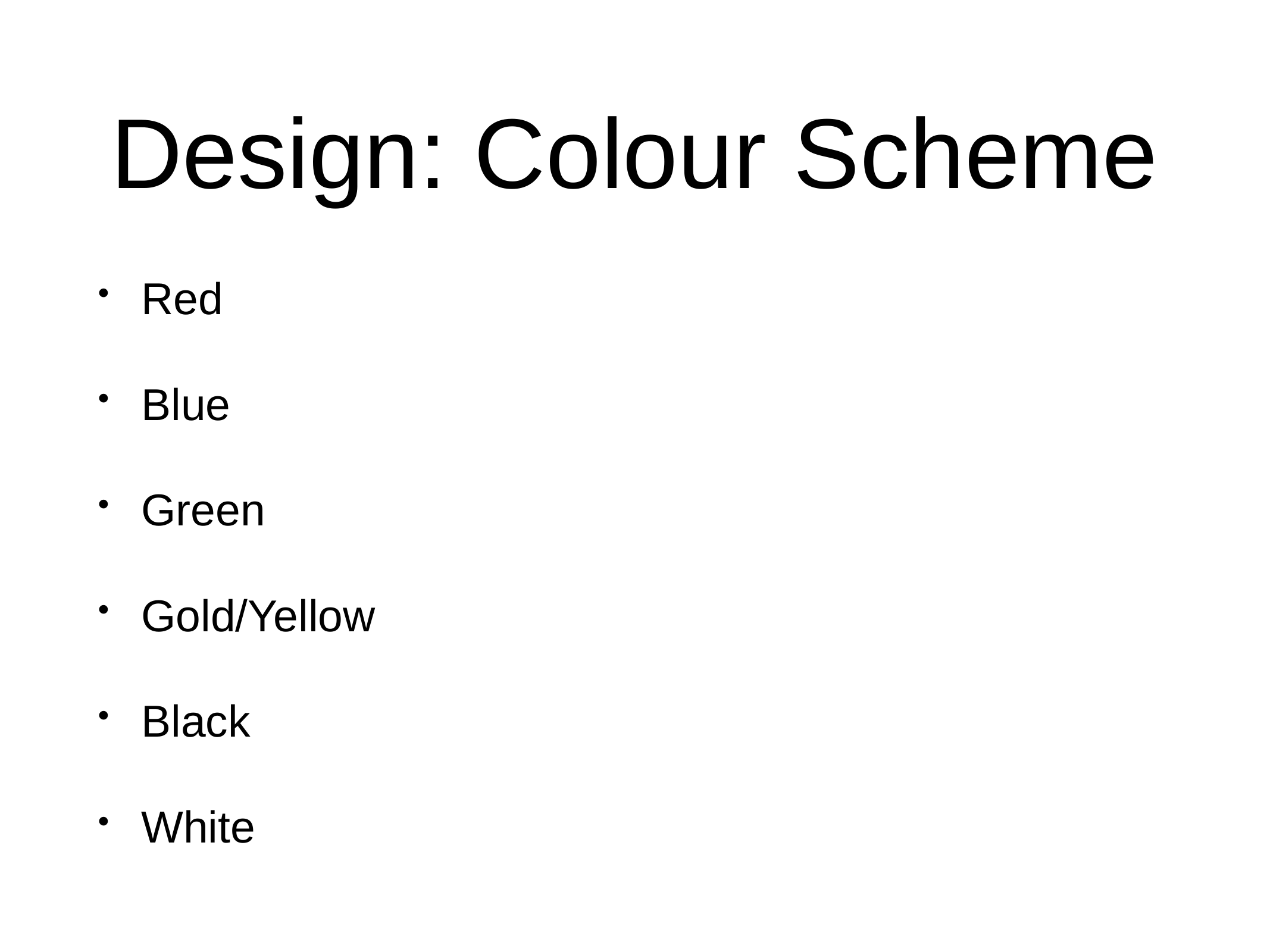

# Design: Colour Scheme
Red
Blue
Green
Gold/Yellow
Black
White